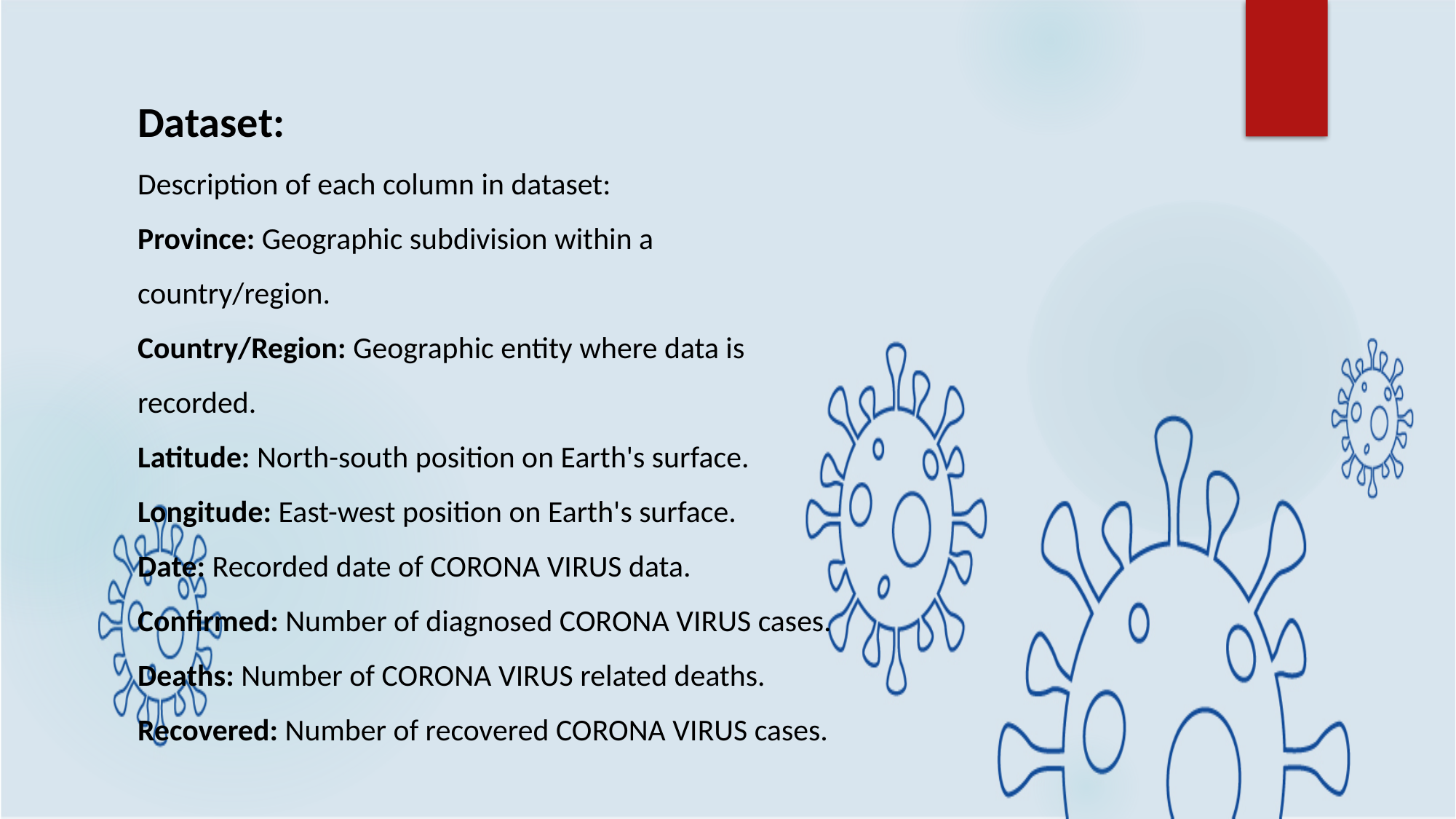

# Dataset: Description of each column in dataset: Province: Geographic subdivision within a country/region. Country/Region: Geographic entity where data is recorded. Latitude: North-south position on Earth's surface. Longitude: East-west position on Earth's surface. Date: Recorded date of CORONA VIRUS data. Confirmed: Number of diagnosed CORONA VIRUS cases. Deaths: Number of CORONA VIRUS related deaths. Recovered: Number of recovered CORONA VIRUS cases.